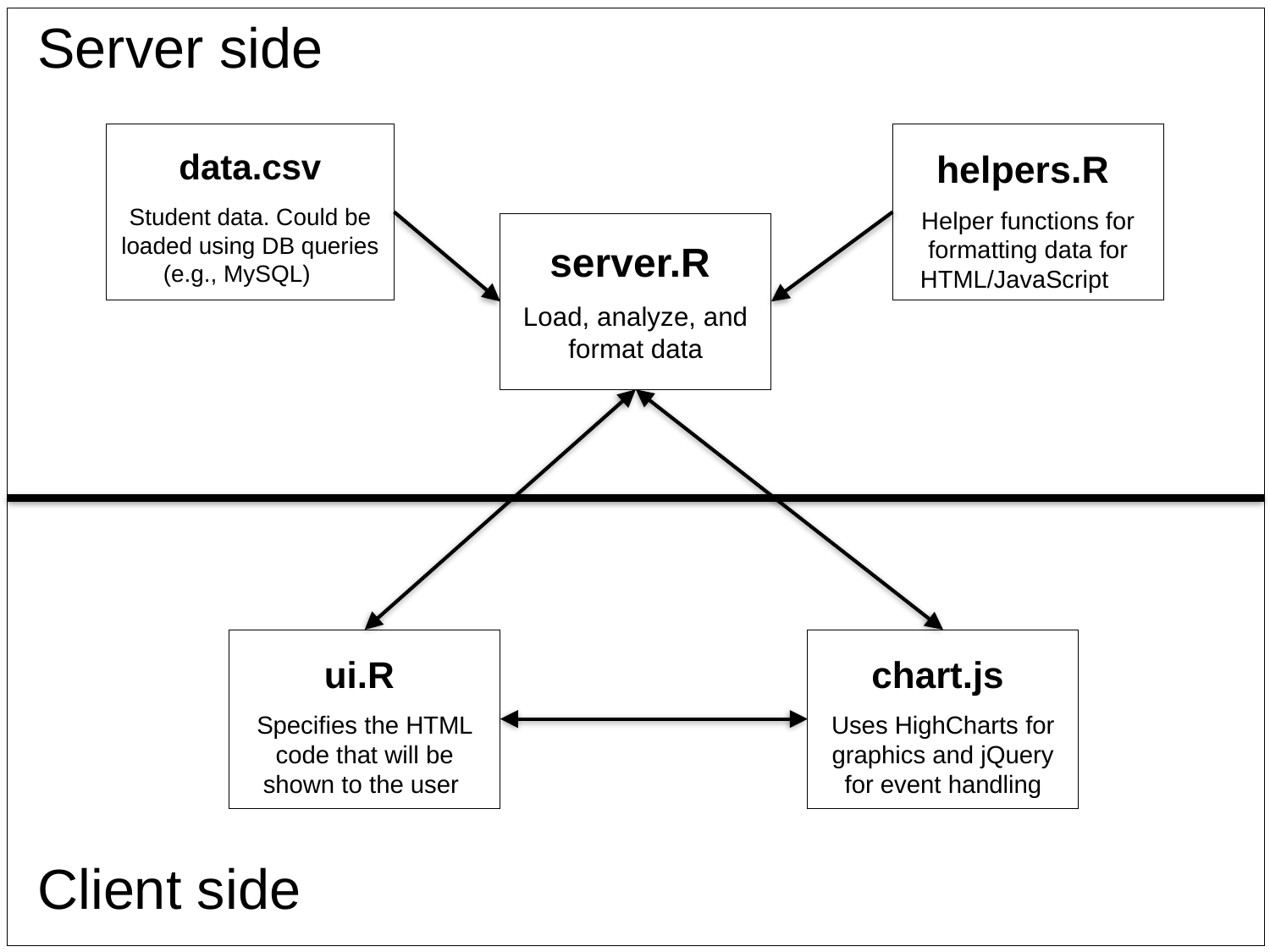

Server side

data.csv

Student data. Could be loaded using DB queries (e.g., MySQL)

helpers.R

Helper functions for formatting data for HTML/JavaScript

server.R

Load, analyze, and format data

ui.R

Specifies the HTML code that will be shown to the user

chart.js

Uses HighCharts for graphics and jQuery for event handling
Client side